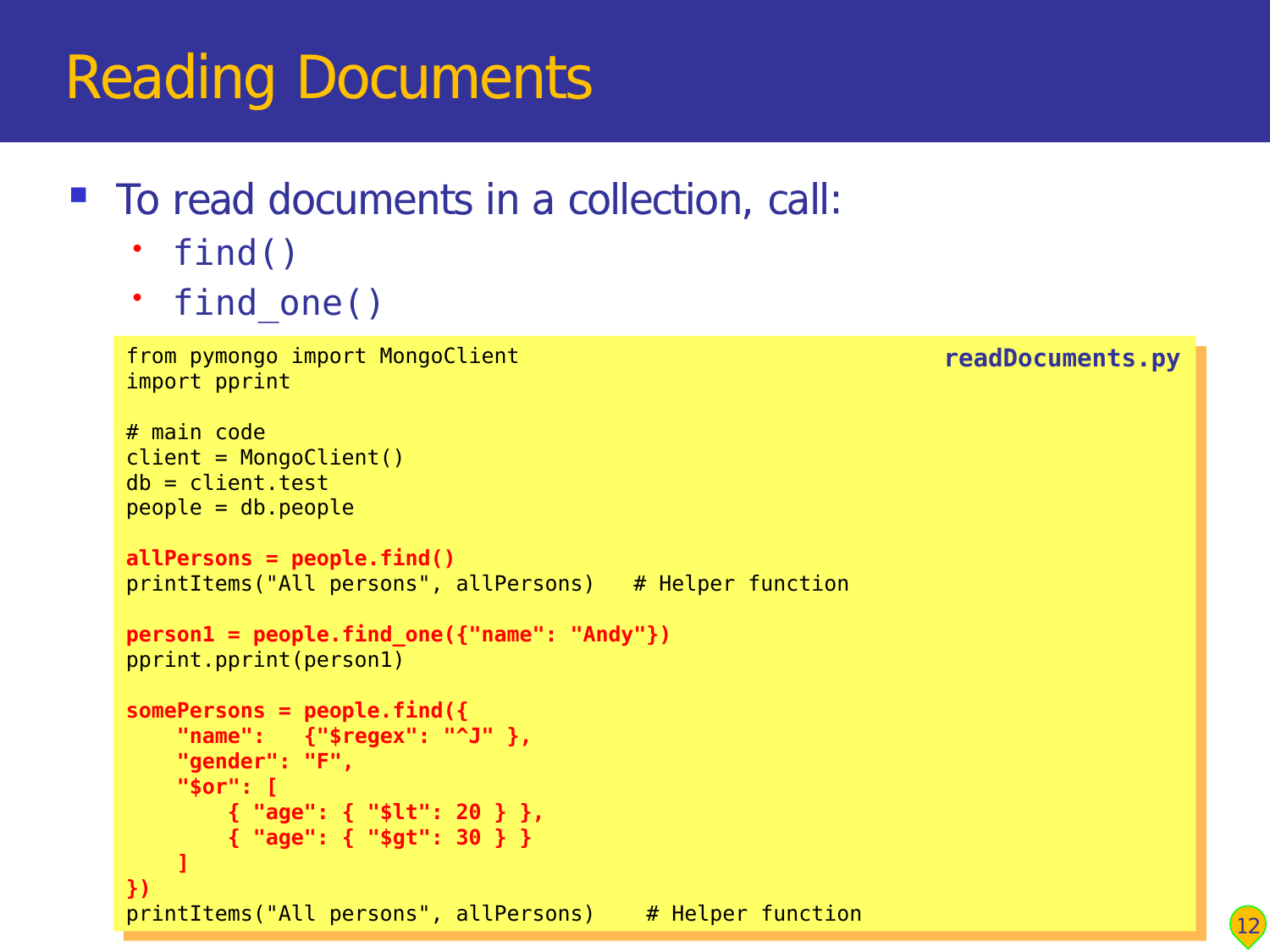

# Reading Documents
To read documents in a collection, call:
find()
find_one()

from pymongo import MongoClient
import pprint

# main code
client = MongoClient()
db = client.test
people = db.people

allPersons = people.find()
printItems("All persons", allPersons)   # Helper function

person1 = people.find_one({"name": "Andy"})
pprint.pprint(person1)

somePersons = people.find({
    "name":   {"$regex": "^J" },
    "gender": "F",
    "$or": [
        { "age": { "$lt": 20 } },
        { "age": { "$gt": 30 } }
    ]
})
printItems("All persons", allPersons)    # Helper function
readDocuments.py
12